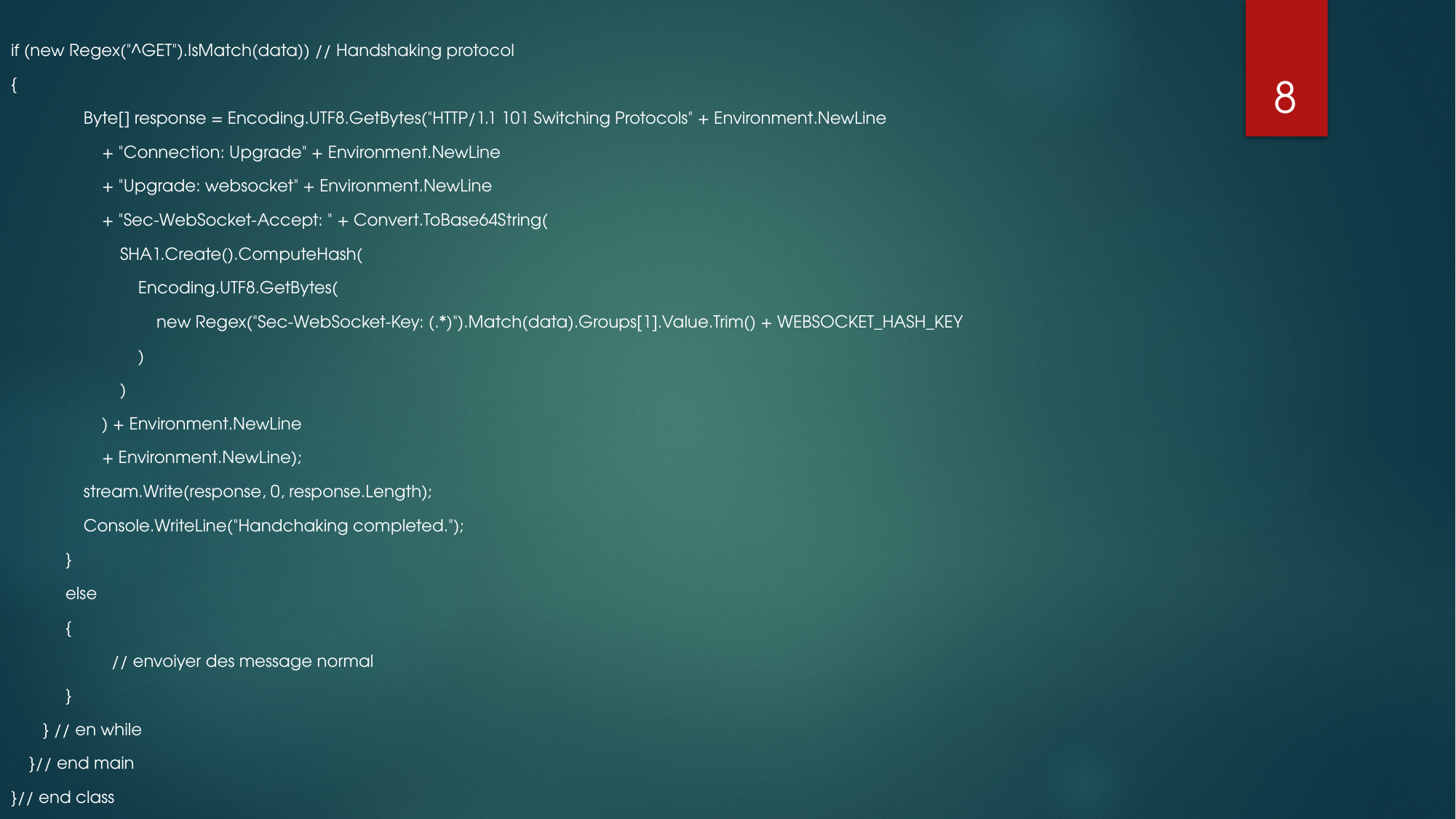

if (new Regex("^GET").IsMatch(data)) // Handshaking protocol
{
                Byte[] response = Encoding.UTF8.GetBytes("HTTP/1.1 101 Switching Protocols" + Environment.NewLine
                    + "Connection: Upgrade" + Environment.NewLine
                    + "Upgrade: websocket" + Environment.NewLine
                    + "Sec-WebSocket-Accept: " + Convert.ToBase64String(
                        SHA1.Create().ComputeHash(
                            Encoding.UTF8.GetBytes(
                                new Regex("Sec-WebSocket-Key: (.*)").Match(data).Groups[1].Value.Trim() + WEBSOCKET_HASH_KEY
                            )
                        )
                    ) + Environment.NewLine
                    + Environment.NewLine);
                stream.Write(response, 0, response.Length);
                Console.WriteLine("Handchaking completed.");
            }
            else
            {
	// envoiyer des message normal
            }
       } // en while
    }// end main
}// end class

8